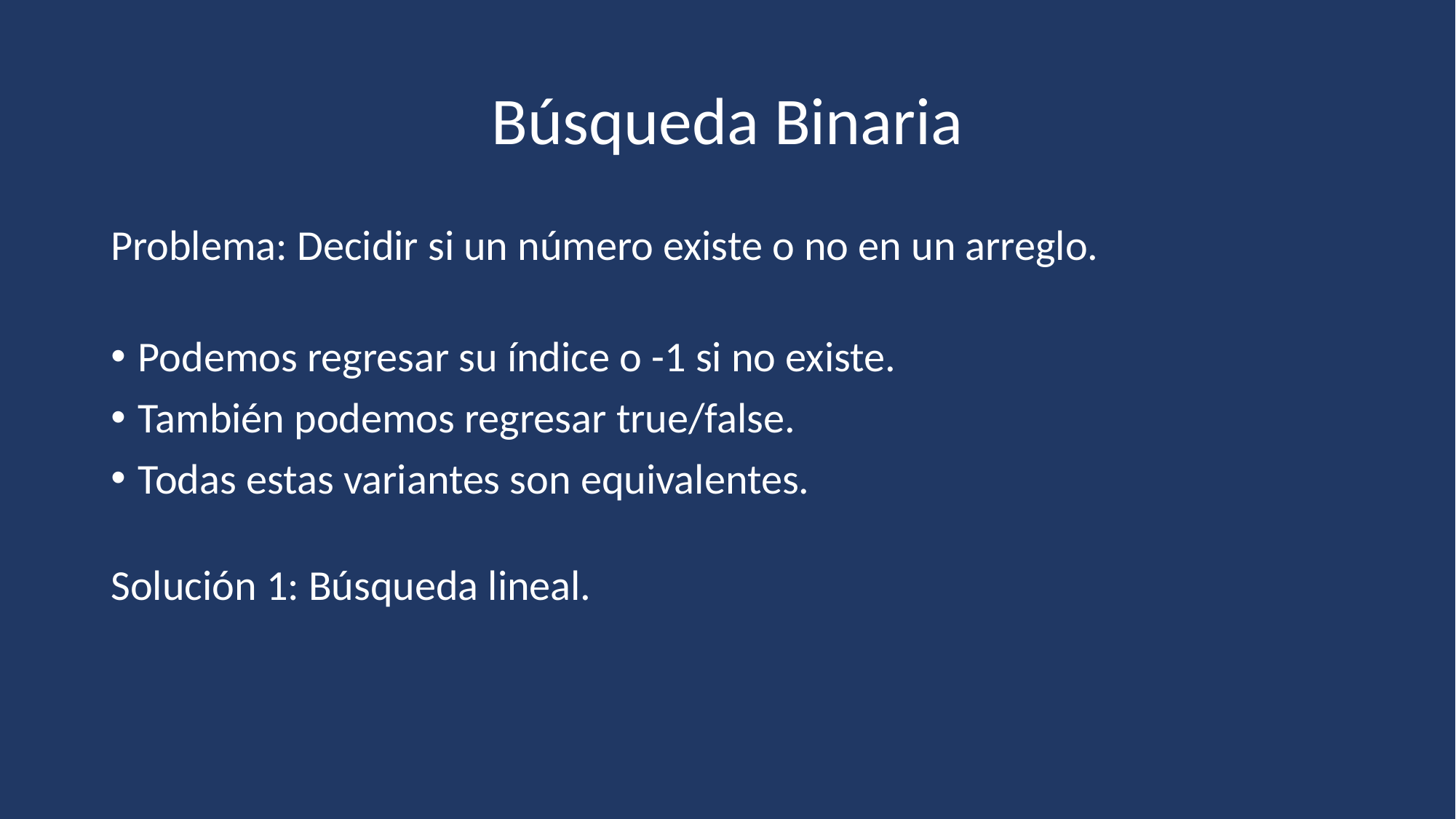

# Búsqueda Binaria
Problema: Decidir si un número existe o no en un arreglo.
Podemos regresar su índice o -1 si no existe.
También podemos regresar true/false.
Todas estas variantes son equivalentes.
Solución 1: Búsqueda lineal.